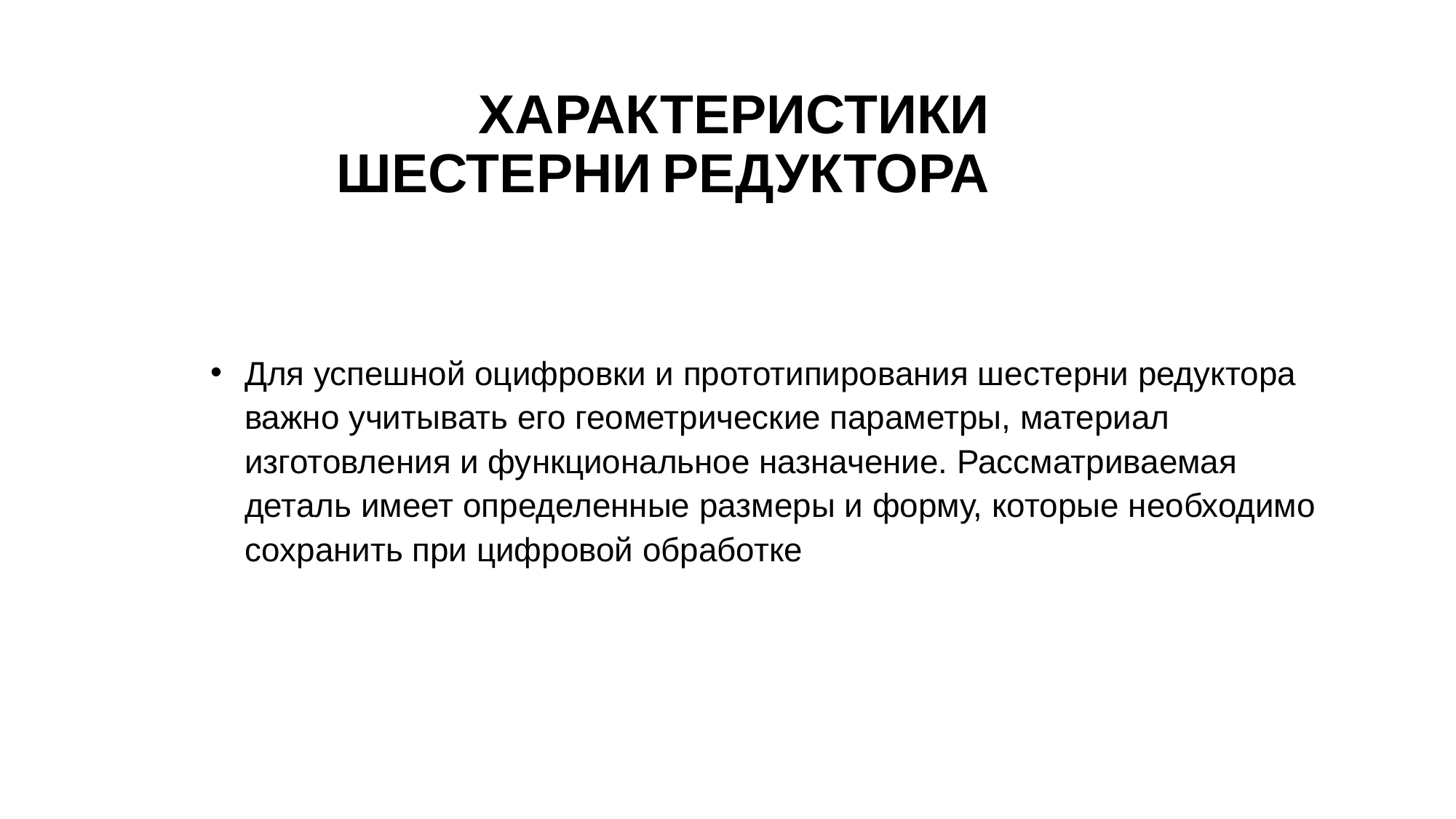

# Характеристики Шестерни редуктора
Для успешной оцифровки и прототипирования шестерни редуктора важно учитывать его геометрические параметры, материал изготовления и функциональное назначение. Рассматриваемая деталь имеет определенные размеры и форму, которые необходимо сохранить при цифровой обработке